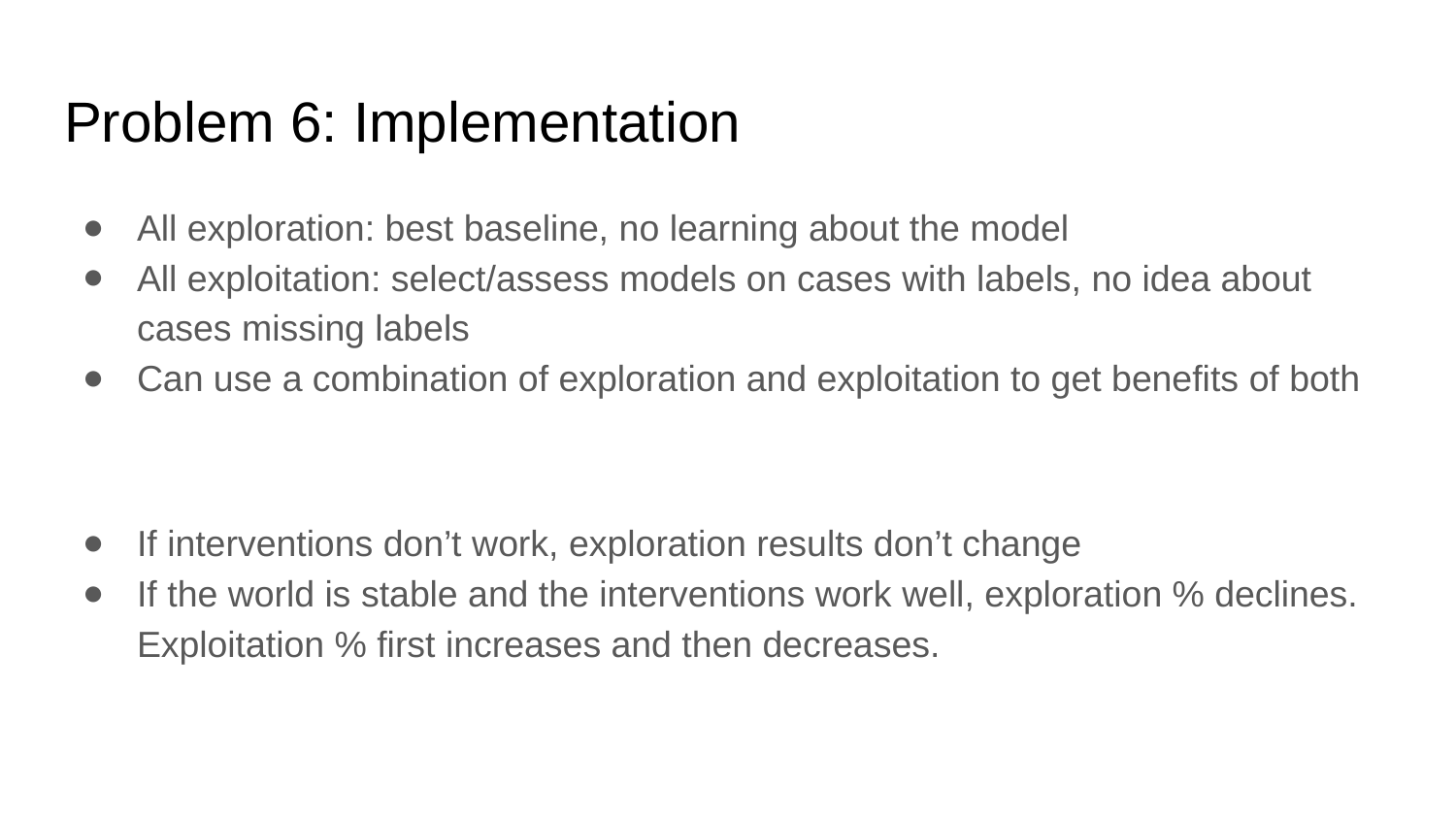

# Problem 6: Implementation
All exploration: best baseline, no learning about the model
All exploitation: select/assess models on cases with labels, no idea about cases missing labels
Can use a combination of exploration and exploitation to get benefits of both

If interventions don’t work, exploration results don’t change
If the world is stable and the interventions work well, exploration % declines. Exploitation % first increases and then decreases.